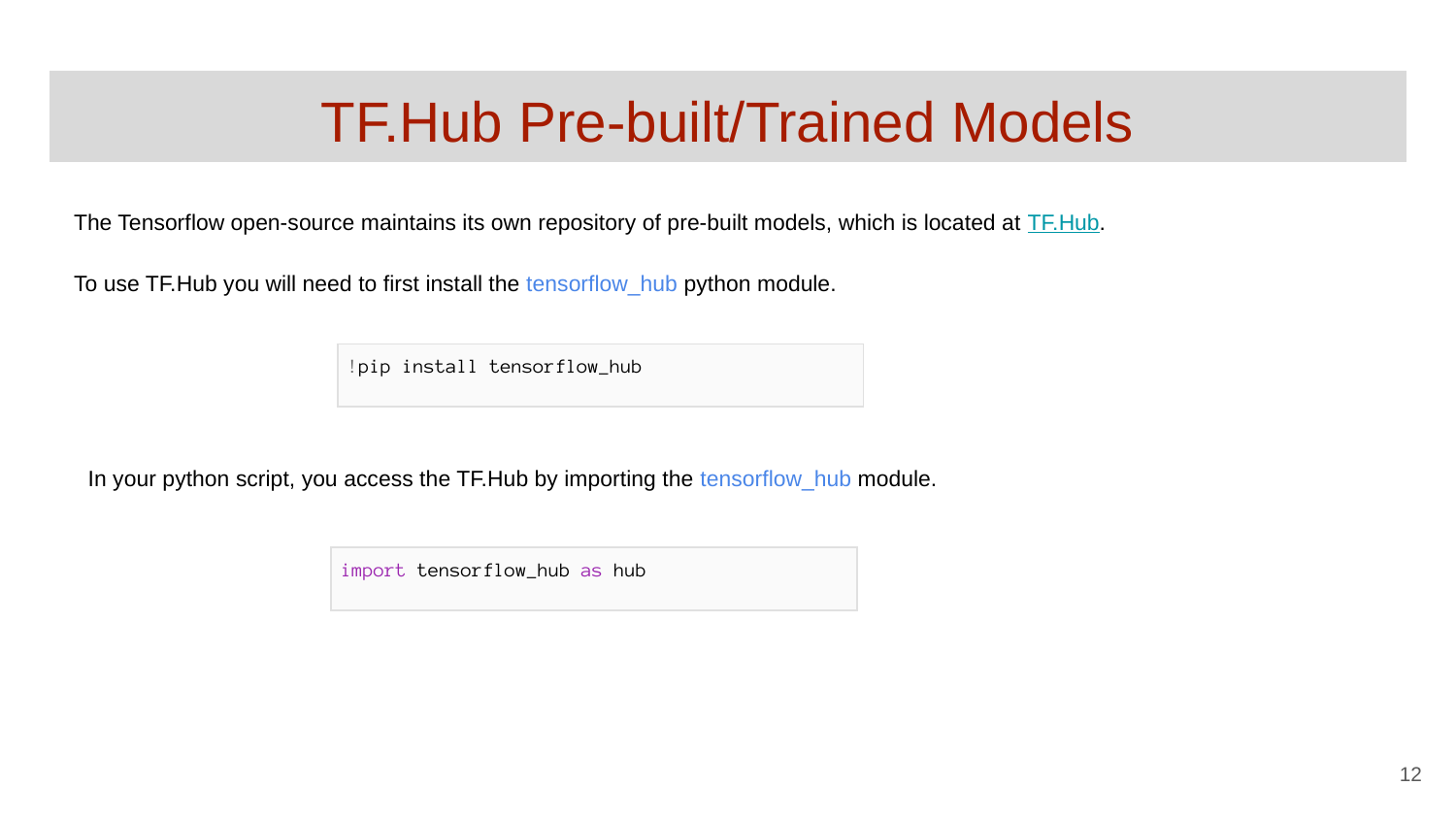

# TF.Hub Pre-built/Trained Models
The Tensorflow open-source maintains its own repository of pre-built models, which is located at TF.Hub.

To use TF.Hub you will need to first install the tensorflow_hub python module.

| !pip install tensorflow\_hub |
| --- |
In your python script, you access the TF.Hub by importing the tensorflow_hub module.
| import tensorflow\_hub as hub |
| --- |
12